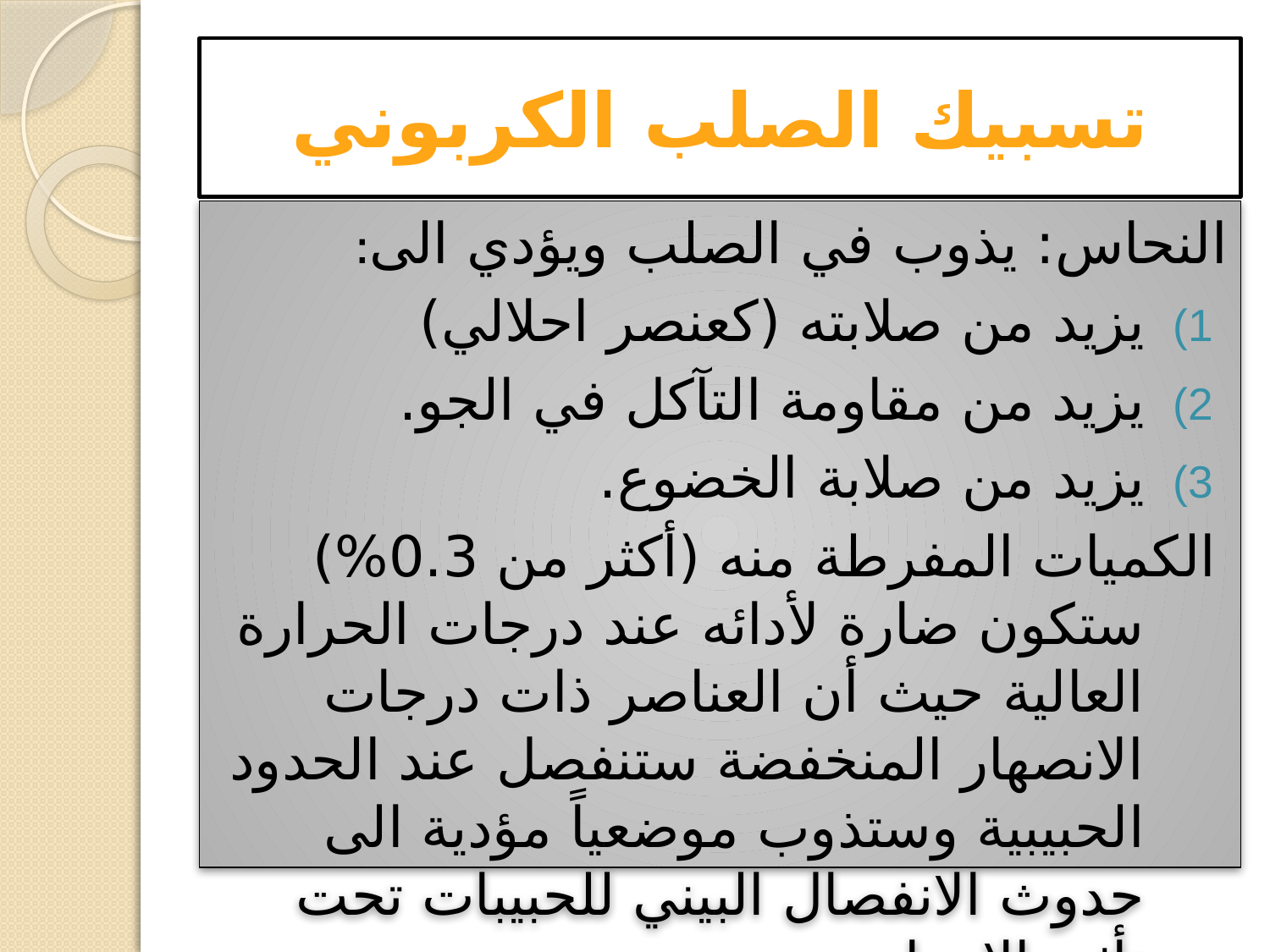

# تسبيك الصلب الكربوني
:النحاس: يذوب في الصلب ويؤدي الى
يزيد من صلابته (كعنصر احلالي)
يزيد من مقاومة التآكل في الجو.
يزيد من صلابة الخضوع.
الكميات المفرطة منه (أكثر من 0.3%) ستكون ضارة لأدائه عند درجات الحرارة العالية حيث أن العناصر ذات درجات الانصهار المنخفضة ستنفصل عند الحدود الحبيبية وستذوب موضعياً مؤدية الى حدوث الانفصال البيني للحبيبات تحت تأثير الاجهاد.